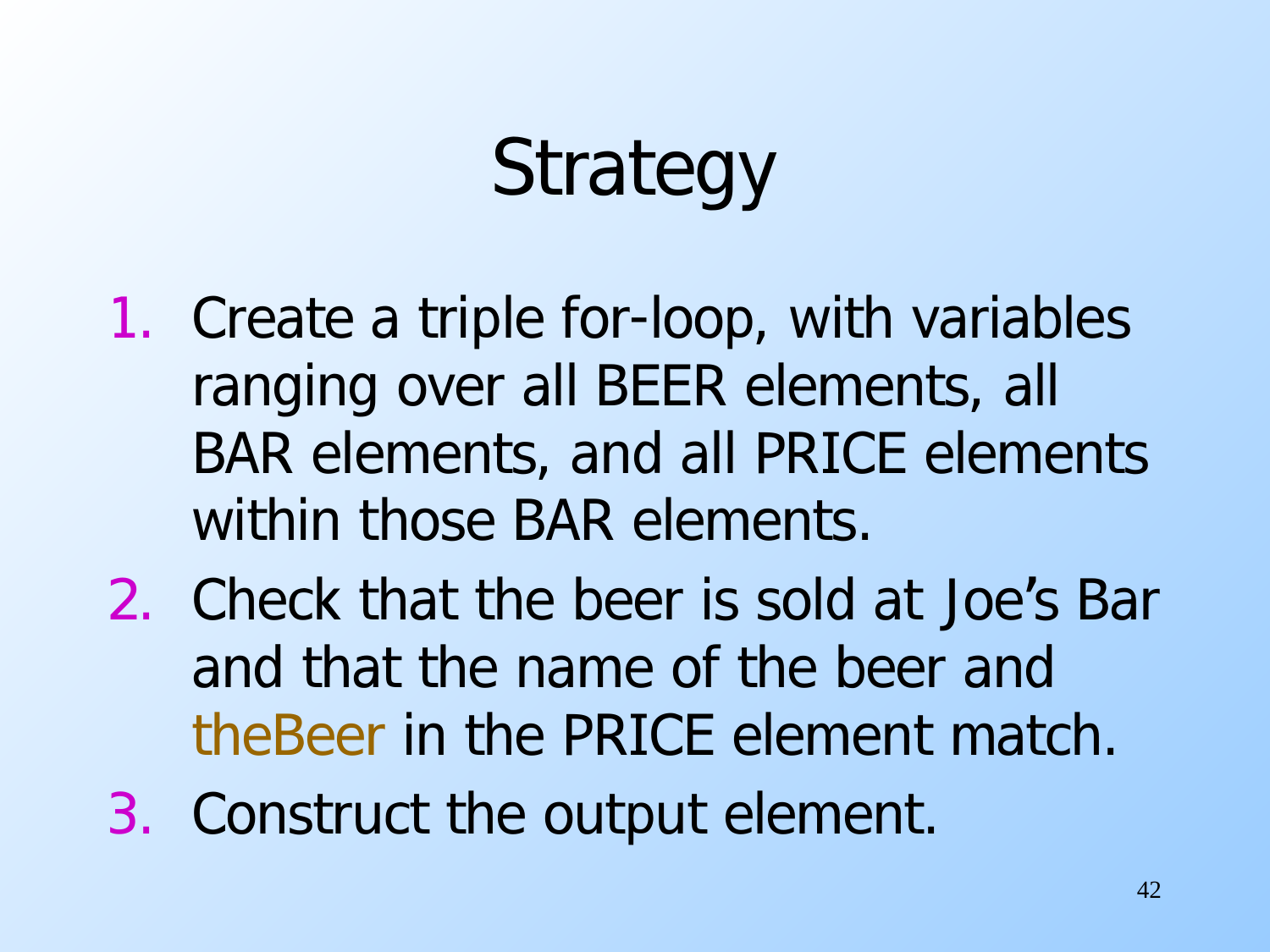

# Strategy
Create a triple for-loop, with variables ranging over all BEER elements, all BAR elements, and all PRICE elements within those BAR elements.
Check that the beer is sold at Joe’s Bar and that the name of the beer and theBeer in the PRICE element match.
Construct the output element.
42